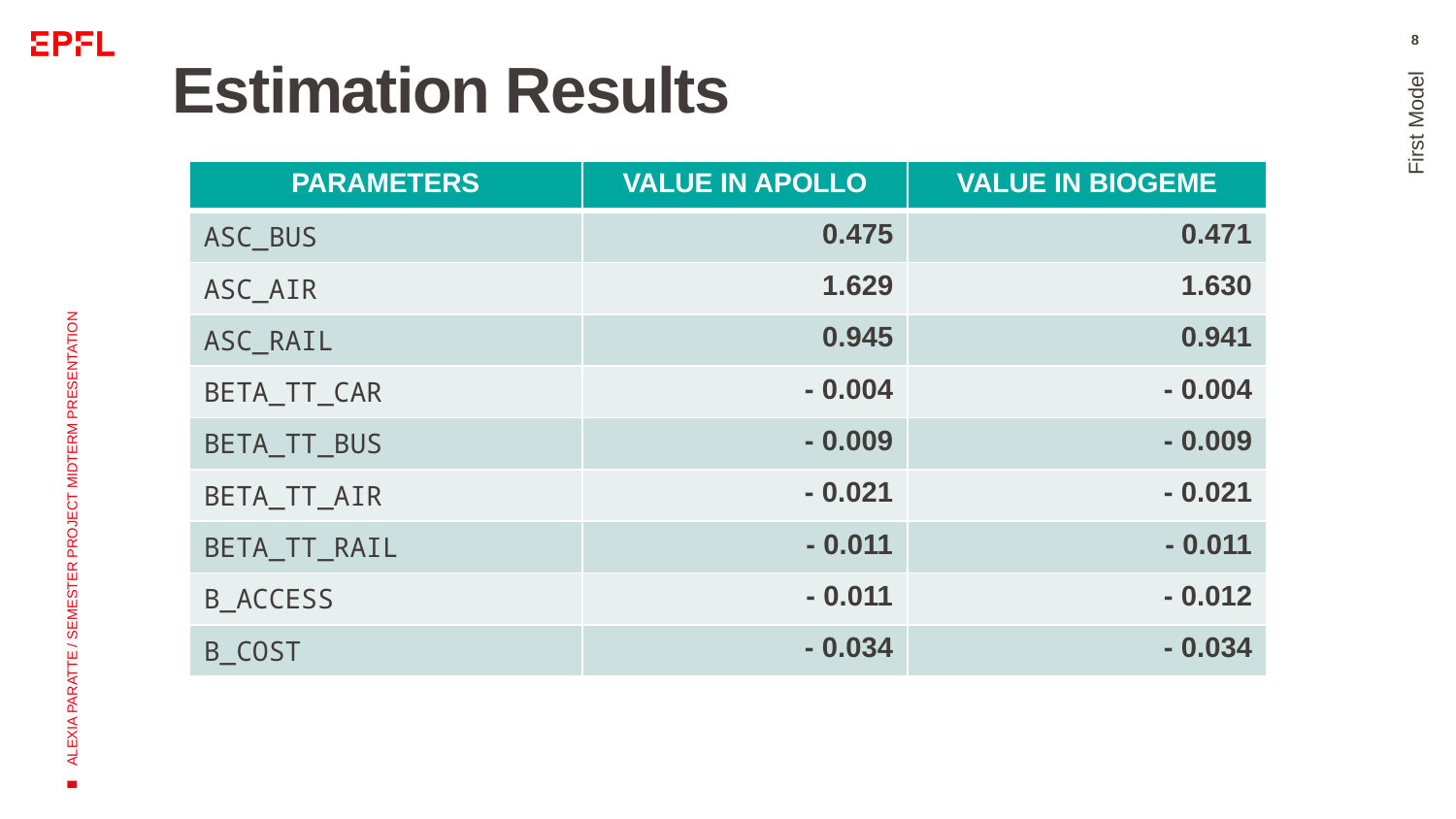

8
# Estimation Results
| PARAMETERS | VALUE IN APOLLO | VALUE IN BIOGEME |
| --- | --- | --- |
| ASC\_BUS | 0.475 | 0.471 |
| ASC\_AIR | 1.629 | 1.630 |
| ASC\_RAIL | 0.945 | 0.941 |
| BETA\_TT\_CAR | - 0.004 | - 0.004 |
| BETA\_TT\_BUS | - 0.009 | - 0.009 |
| BETA\_TT\_AIR | - 0.021 | - 0.021 |
| BETA\_TT\_RAIL | - 0.011 | - 0.011 |
| B\_ACCESS | - 0.011 | - 0.012 |
| B\_COST | - 0.034 | - 0.034 |
First Model
ALEXIA PARATTE / SEMESTER PROJECT MIDTERM PRESENTATION